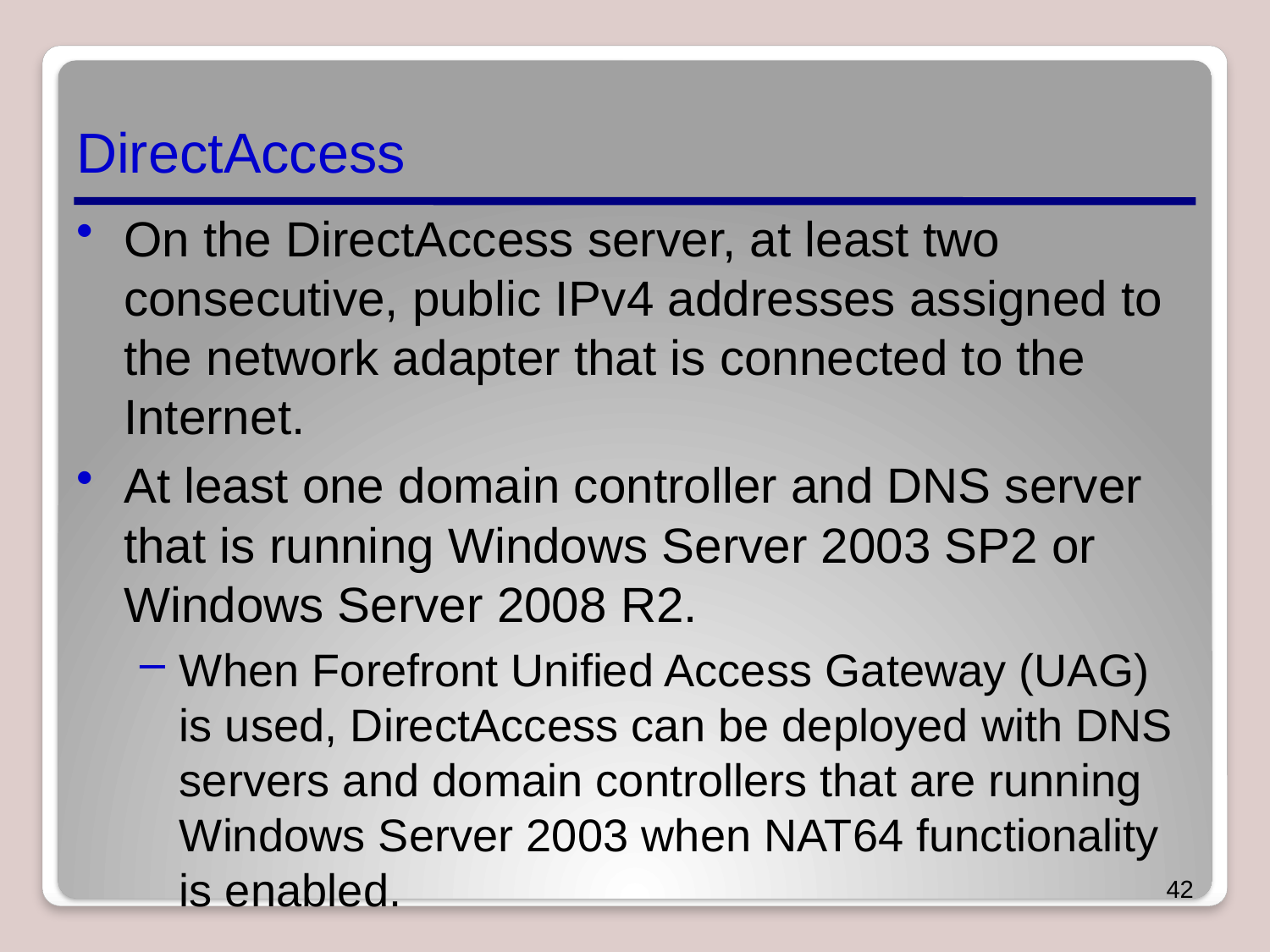

# DirectAccess
On the DirectAccess server, at least two consecutive, public IPv4 addresses assigned to the network adapter that is connected to the Internet.
At least one domain controller and DNS server that is running Windows Server 2003 SP2 or Windows Server 2008 R2.
When Forefront Unified Access Gateway (UAG) is used, DirectAccess can be deployed with DNS servers and domain controllers that are running Windows Server 2003 when NAT64 functionality is enabled.

42